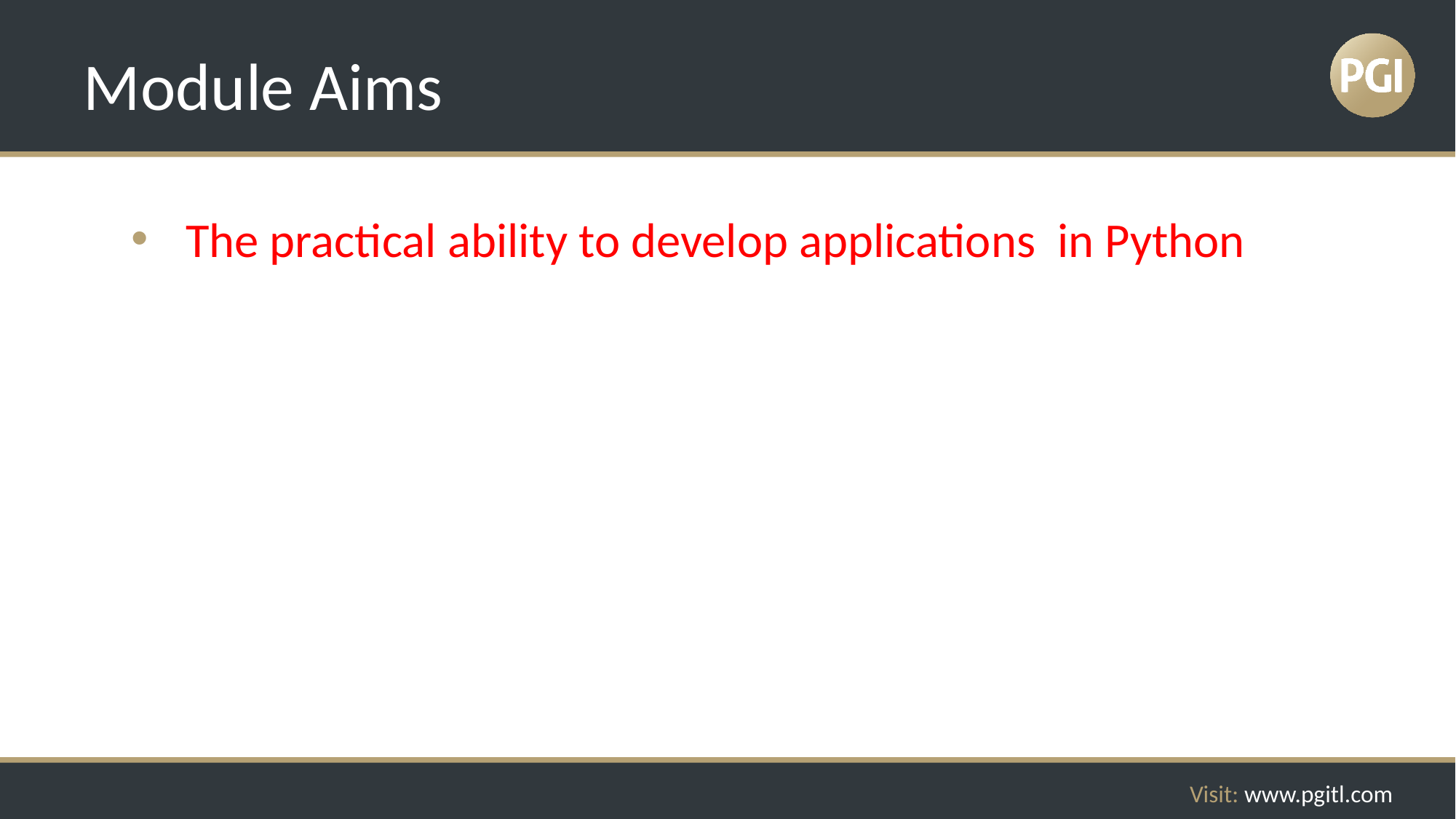

# Module Aims
The practical ability to develop applications  in Python